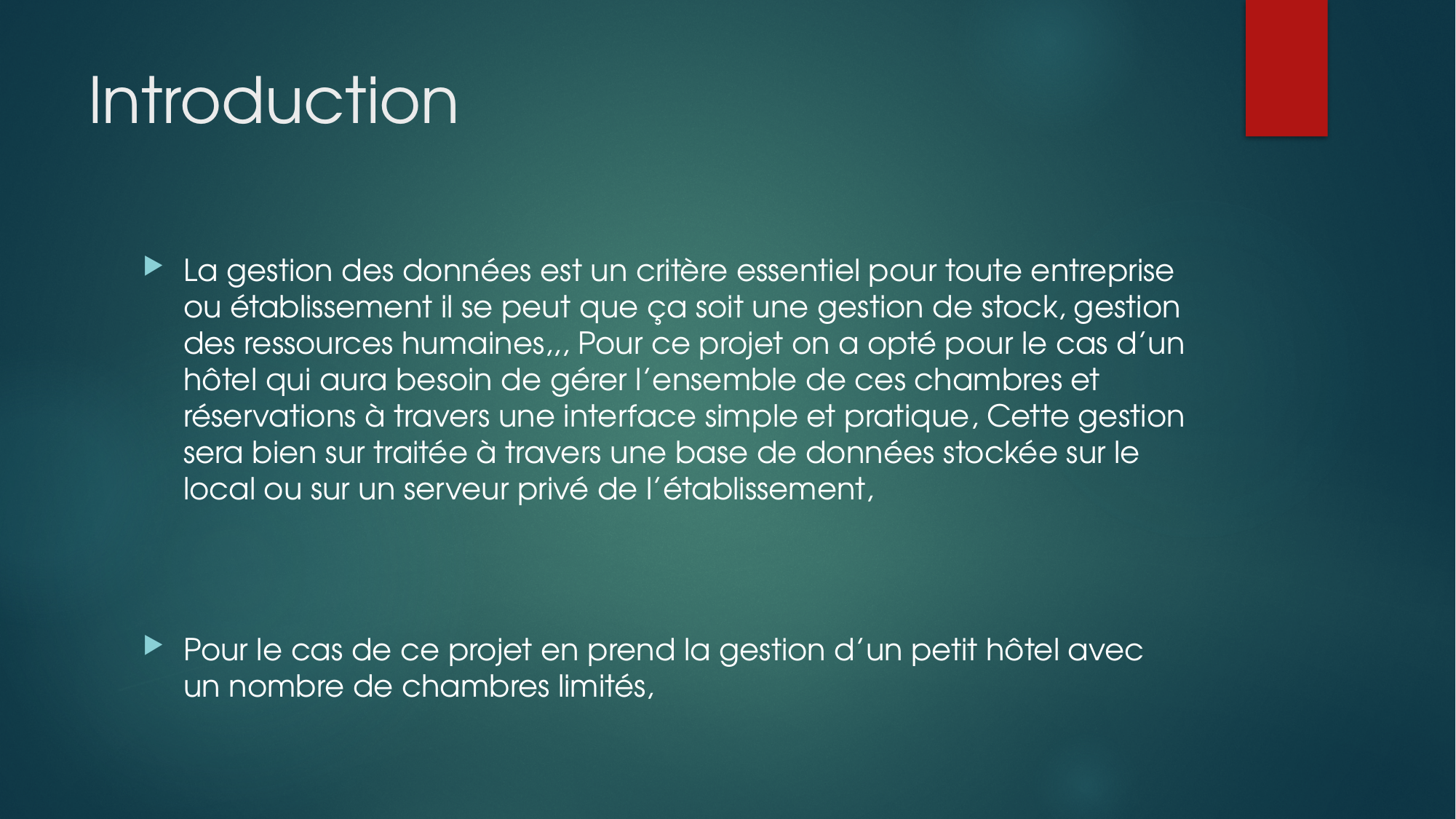

# Introduction
La gestion des données est un critère essentiel pour toute entreprise ou établissement il se peut que ça soit une gestion de stock, gestion des ressources humaines,,, Pour ce projet on a opté pour le cas d’un hôtel qui aura besoin de gérer l’ensemble de ces chambres et réservations à travers une interface simple et pratique, Cette gestion sera bien sur traitée à travers une base de données stockée sur le local ou sur un serveur privé de l’établissement,
Pour le cas de ce projet en prend la gestion d’un petit hôtel avec un nombre de chambres limités,